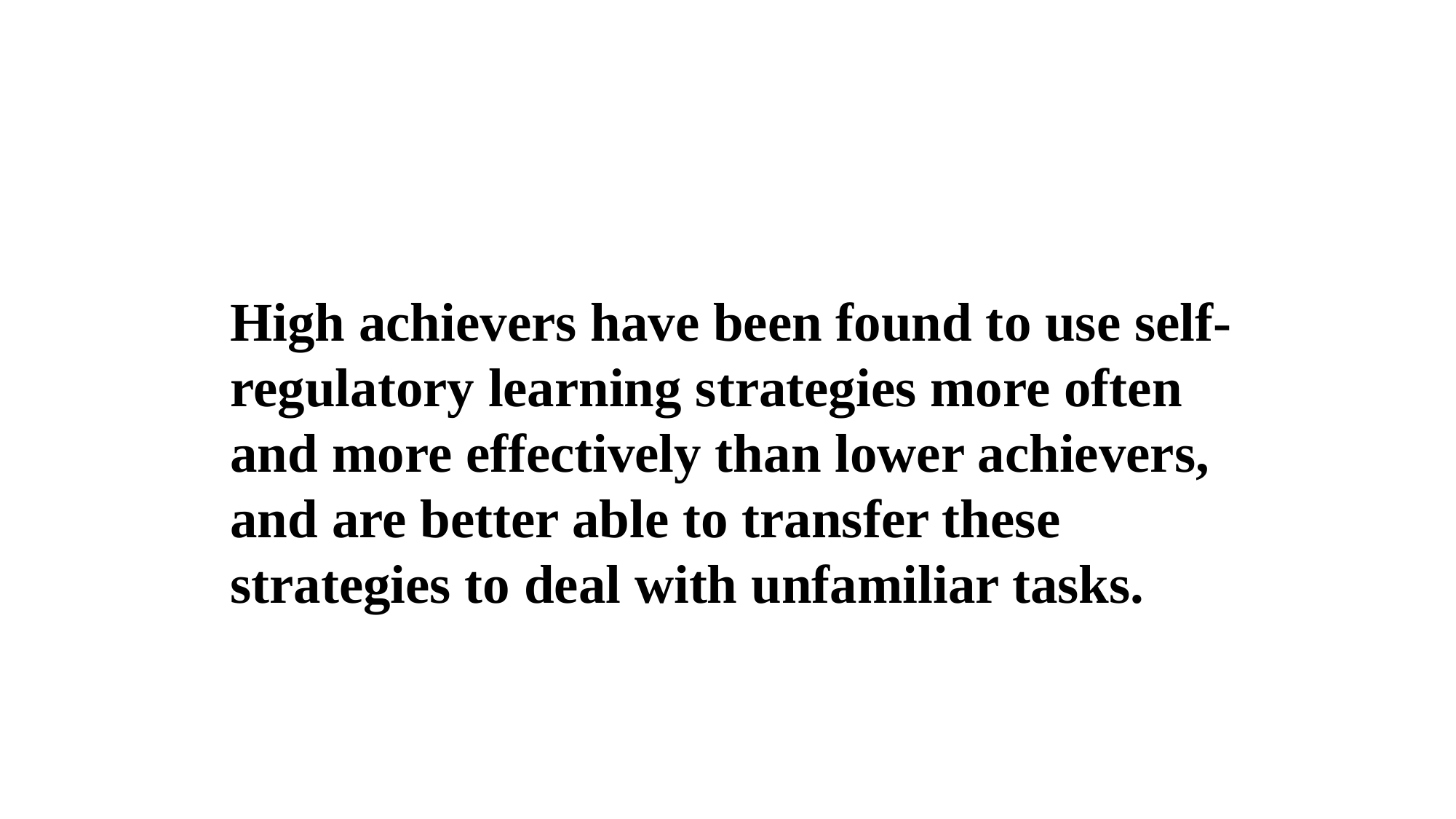

High achievers have been found to use self-regulatory learning strategies more often and more effectively than lower achievers, and are better able to transfer these strategies to deal with unfamiliar tasks.